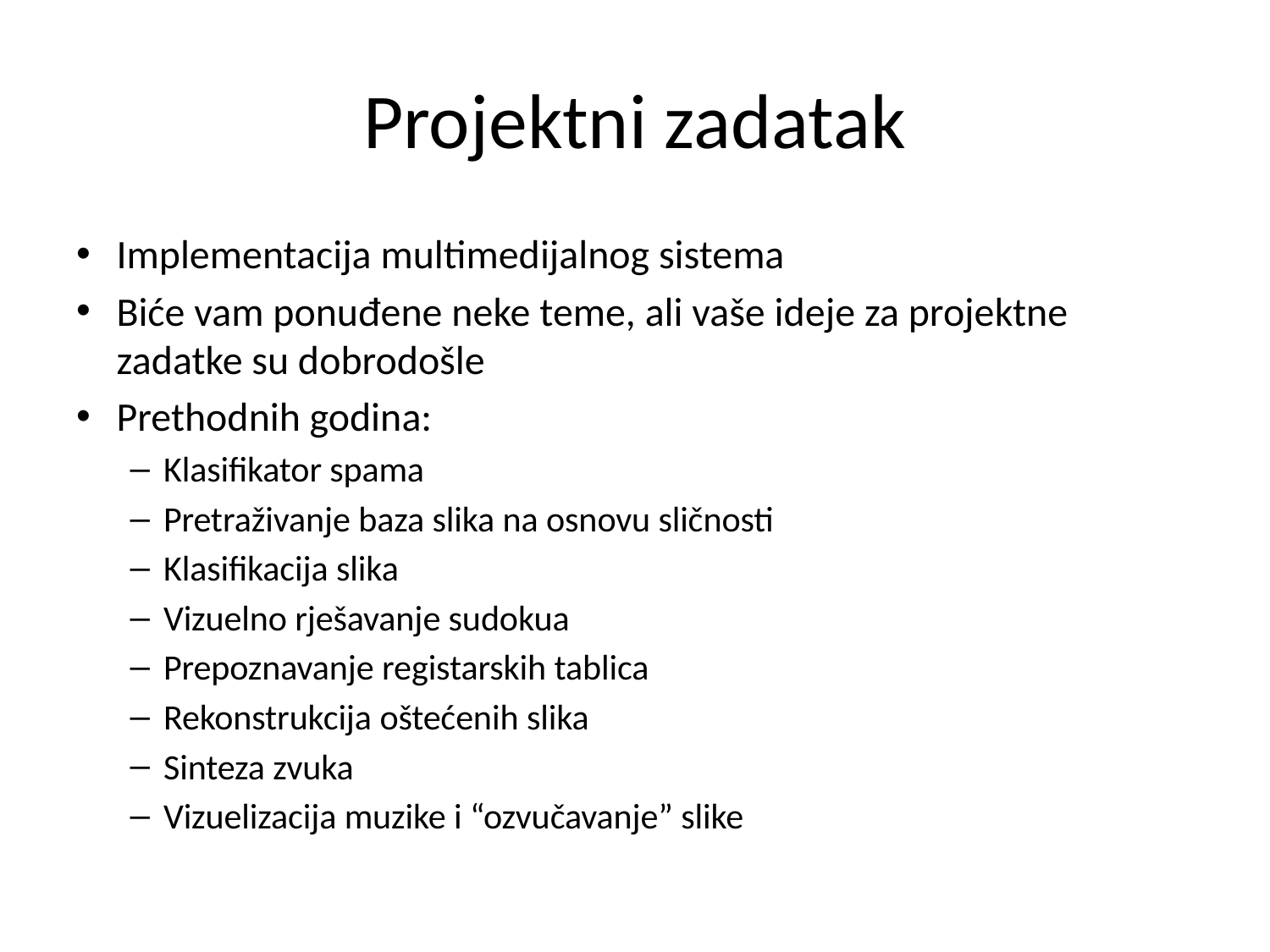

# Projektni zadatak
Implementacija multimedijalnog sistema
Biće vam ponuđene neke teme, ali vaše ideje za projektne zadatke su dobrodošle
Prethodnih godina:
Klasifikator spama
Pretraživanje baza slika na osnovu sličnosti
Klasifikacija slika
Vizuelno rješavanje sudokua
Prepoznavanje registarskih tablica
Rekonstrukcija oštećenih slika
Sinteza zvuka
Vizuelizacija muzike i “ozvučavanje” slike